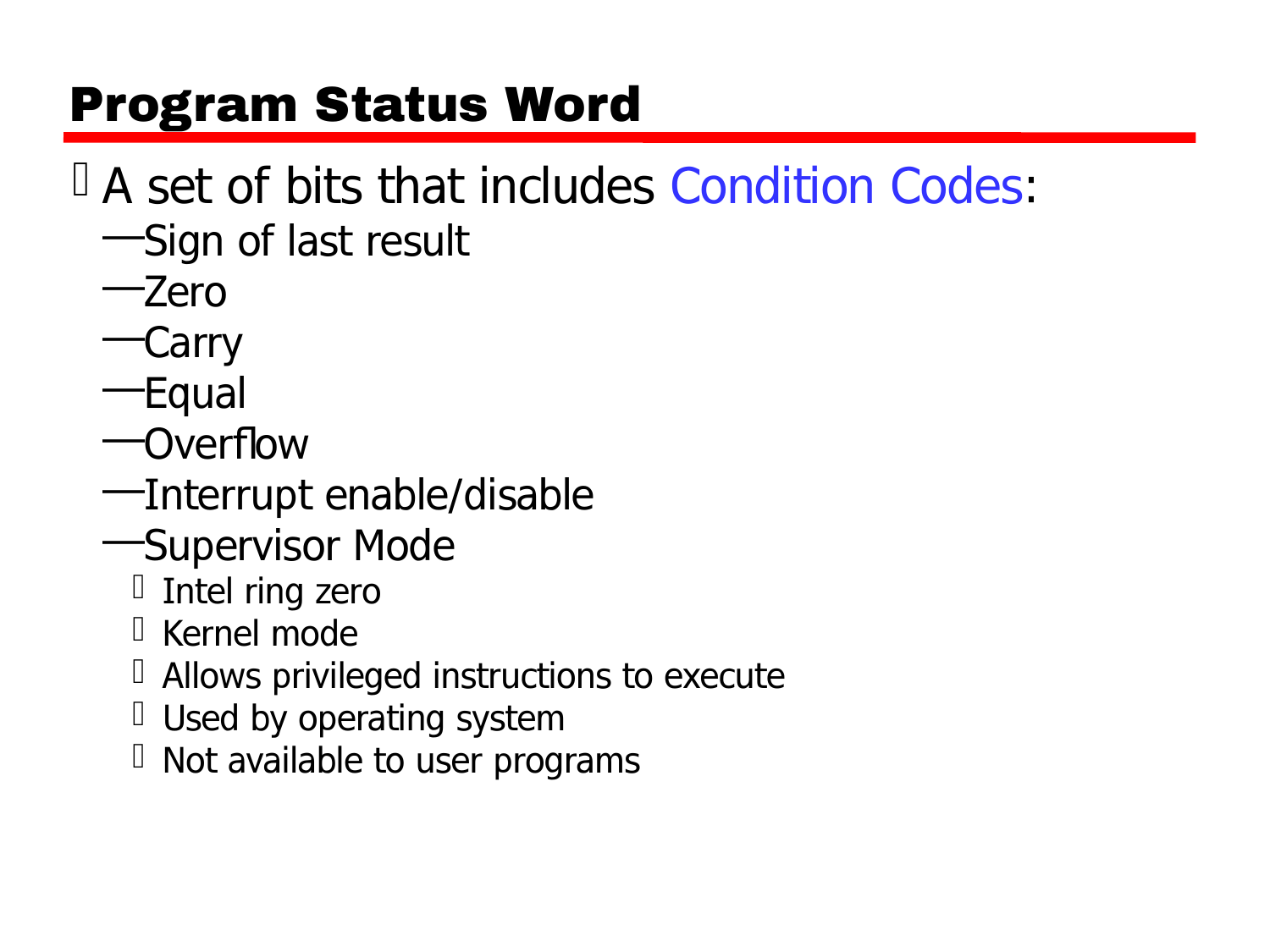

Program Status Word
A set of bits that includes Condition Codes:
Sign of last result
Zero
Carry
Equal
Overflow
Interrupt enable/disable
Supervisor Mode
Intel ring zero
Kernel mode
Allows privileged instructions to execute
Used by operating system
Not available to user programs